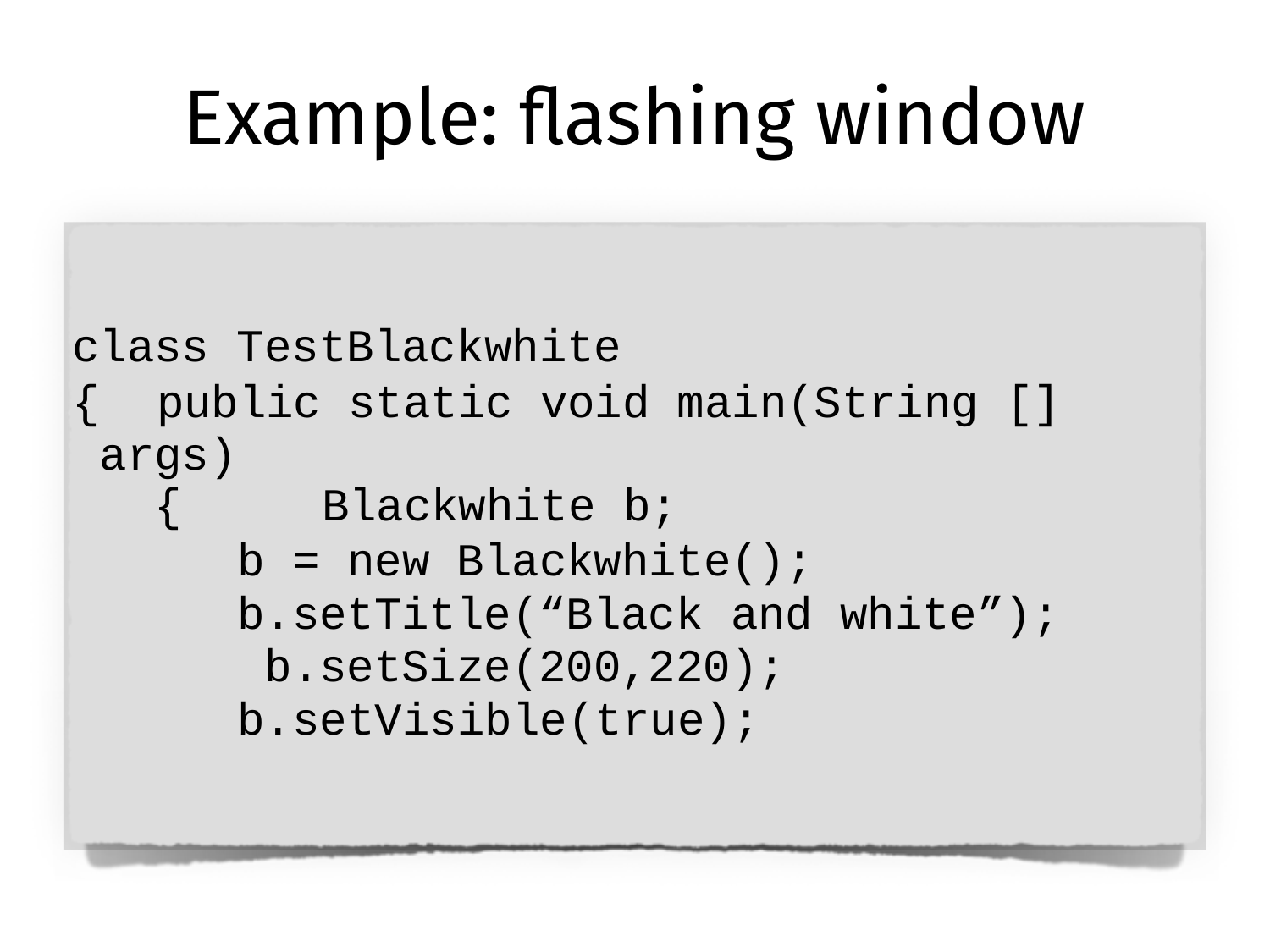

# Example: flashing window

class TestBlackwhite
{	public static void main(String []  args)
{	Blackwhite b;
b = new Blackwhite();  b.setTitle(“Black and white”);  b.setSize(200,220);  b.setVisible(true);